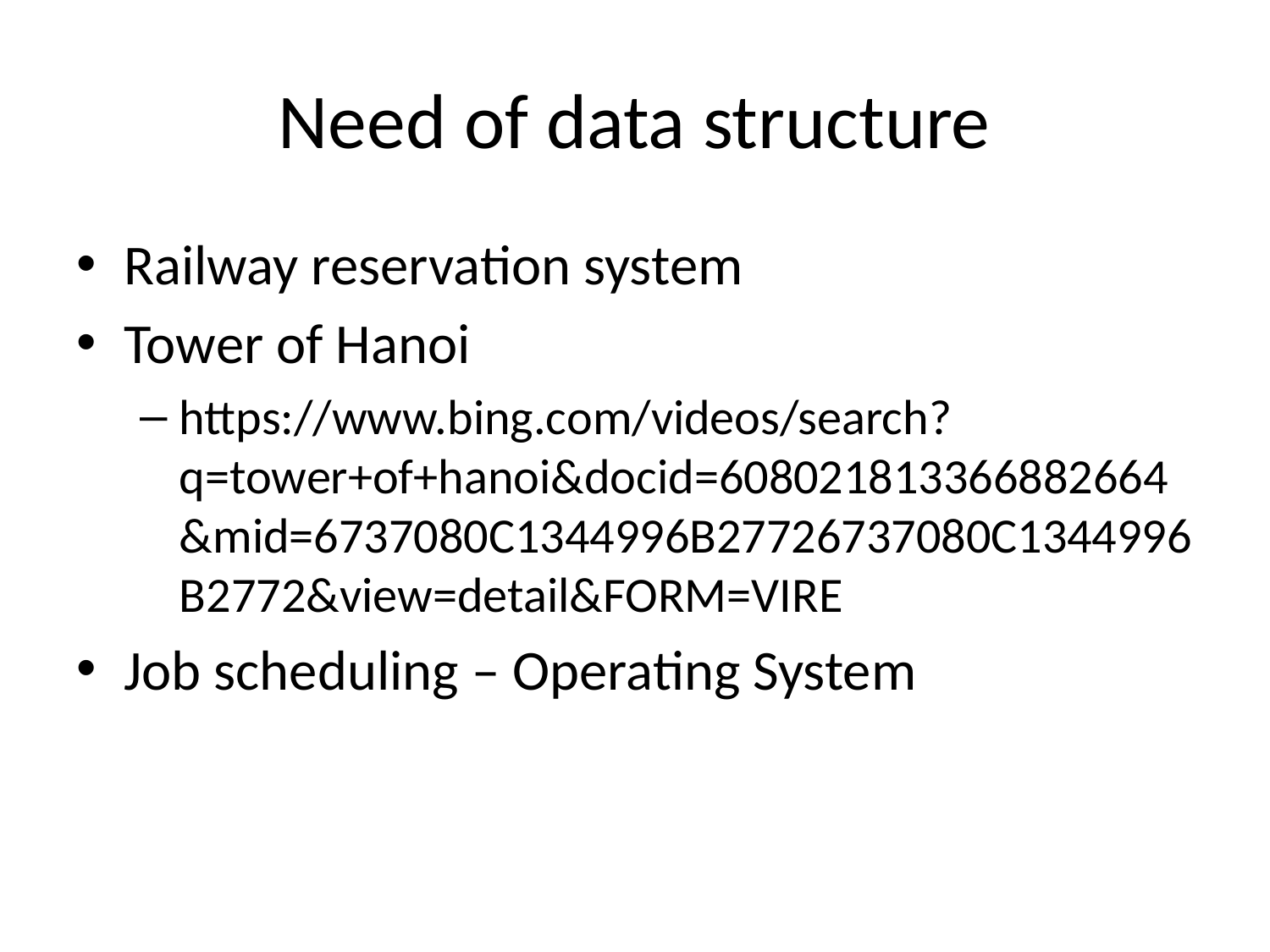

# Need of data structure
Railway reservation system
Tower of Hanoi
https://www.bing.com/videos/search?q=tower+of+hanoi&docid=608021813366882664&mid=6737080C1344996B27726737080C1344996B2772&view=detail&FORM=VIRE
Job scheduling – Operating System